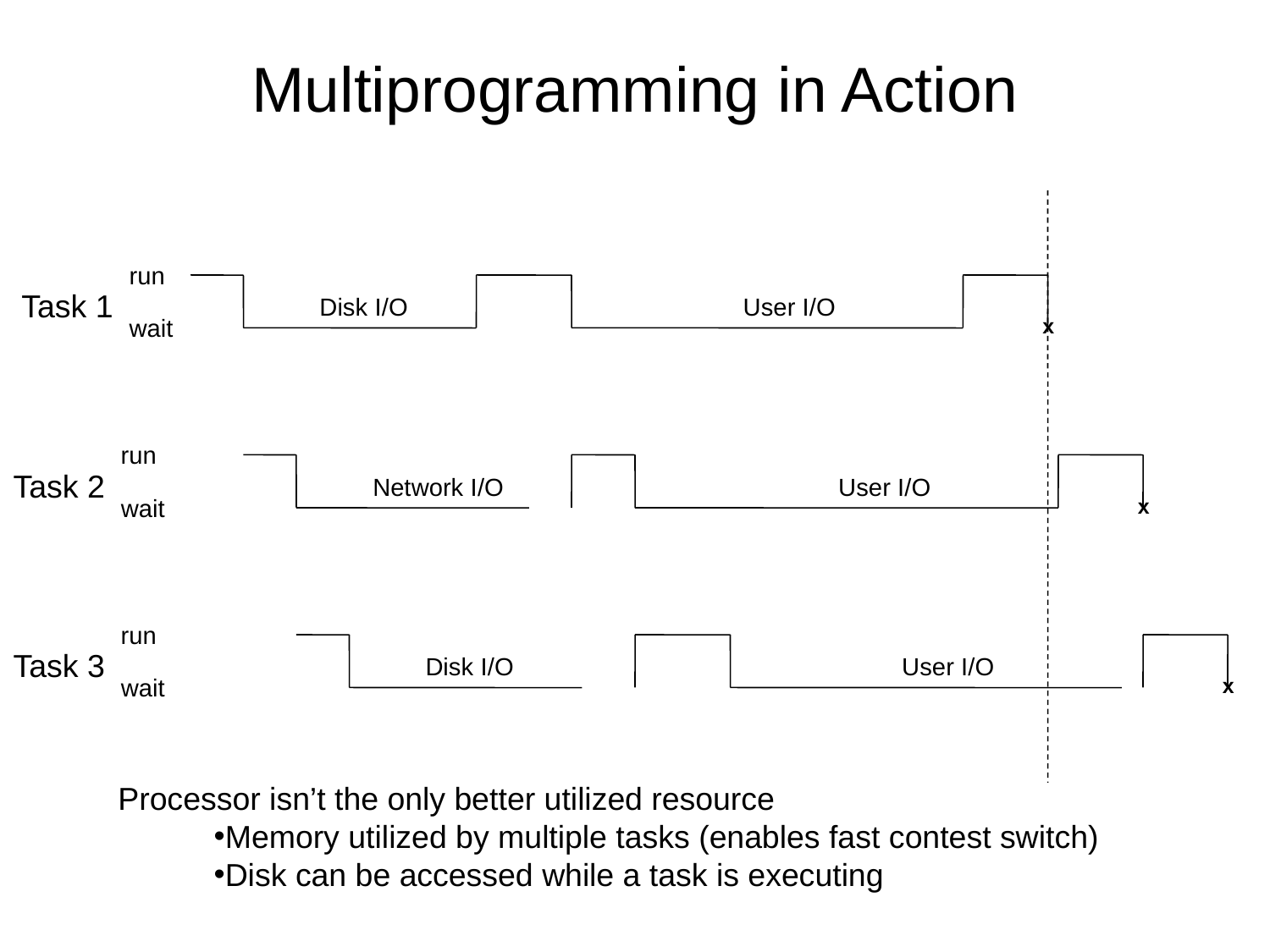

# Multiprogramming in Action

run

Task 1
Disk I/O
User I/O
wait
x

run

Task 2
User I/O
Network I/O
wait
x

run

Task 3
Disk I/O
User I/O
wait
x

Processor isn’t the only better utilized resource
Memory utilized by multiple tasks (enables fast contest switch)
Disk can be accessed while a task is executing